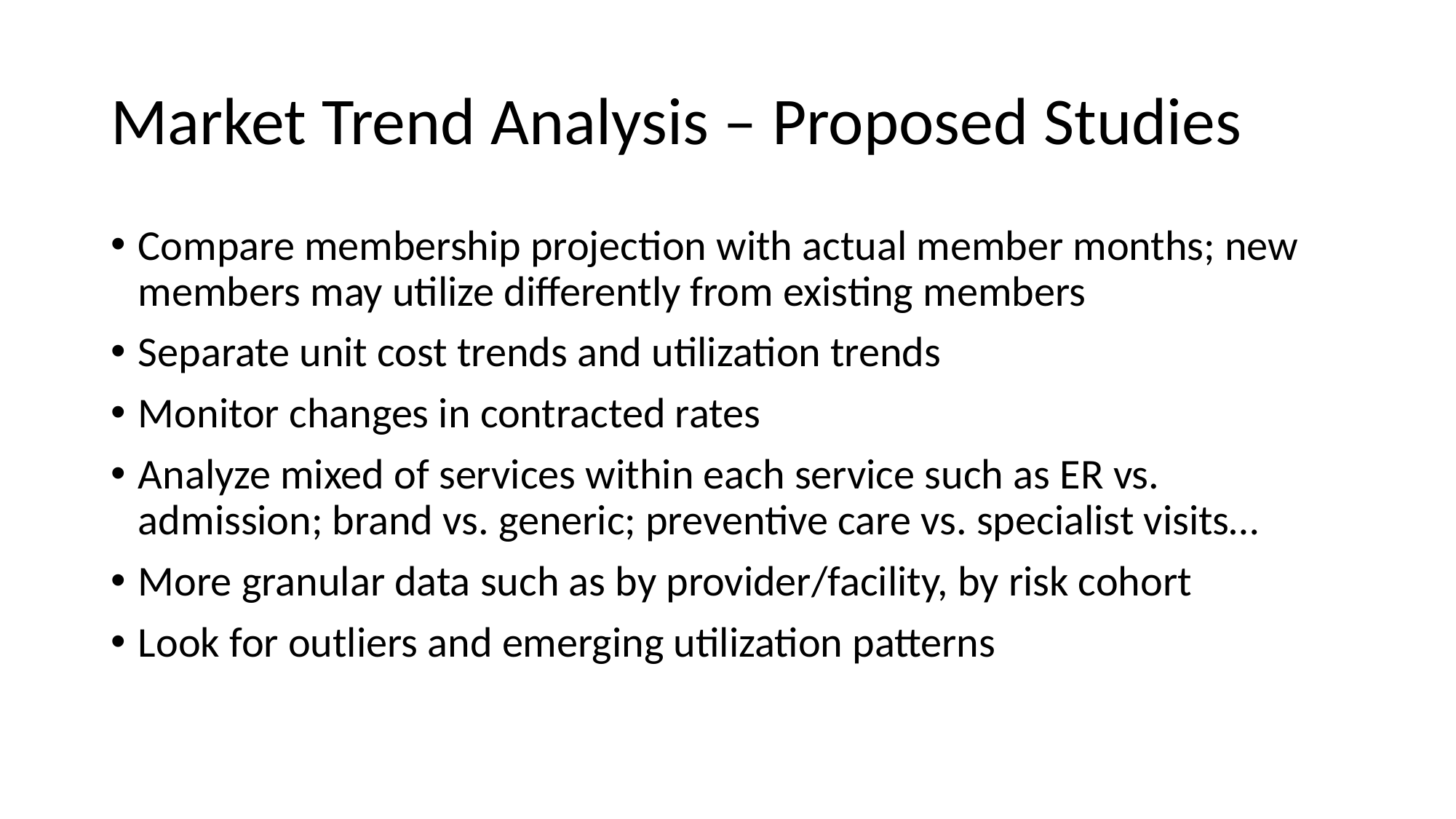

# Market Trend Analysis – Proposed Studies
Compare membership projection with actual member months; new members may utilize differently from existing members
Separate unit cost trends and utilization trends
Monitor changes in contracted rates
Analyze mixed of services within each service such as ER vs. admission; brand vs. generic; preventive care vs. specialist visits…
More granular data such as by provider/facility, by risk cohort
Look for outliers and emerging utilization patterns